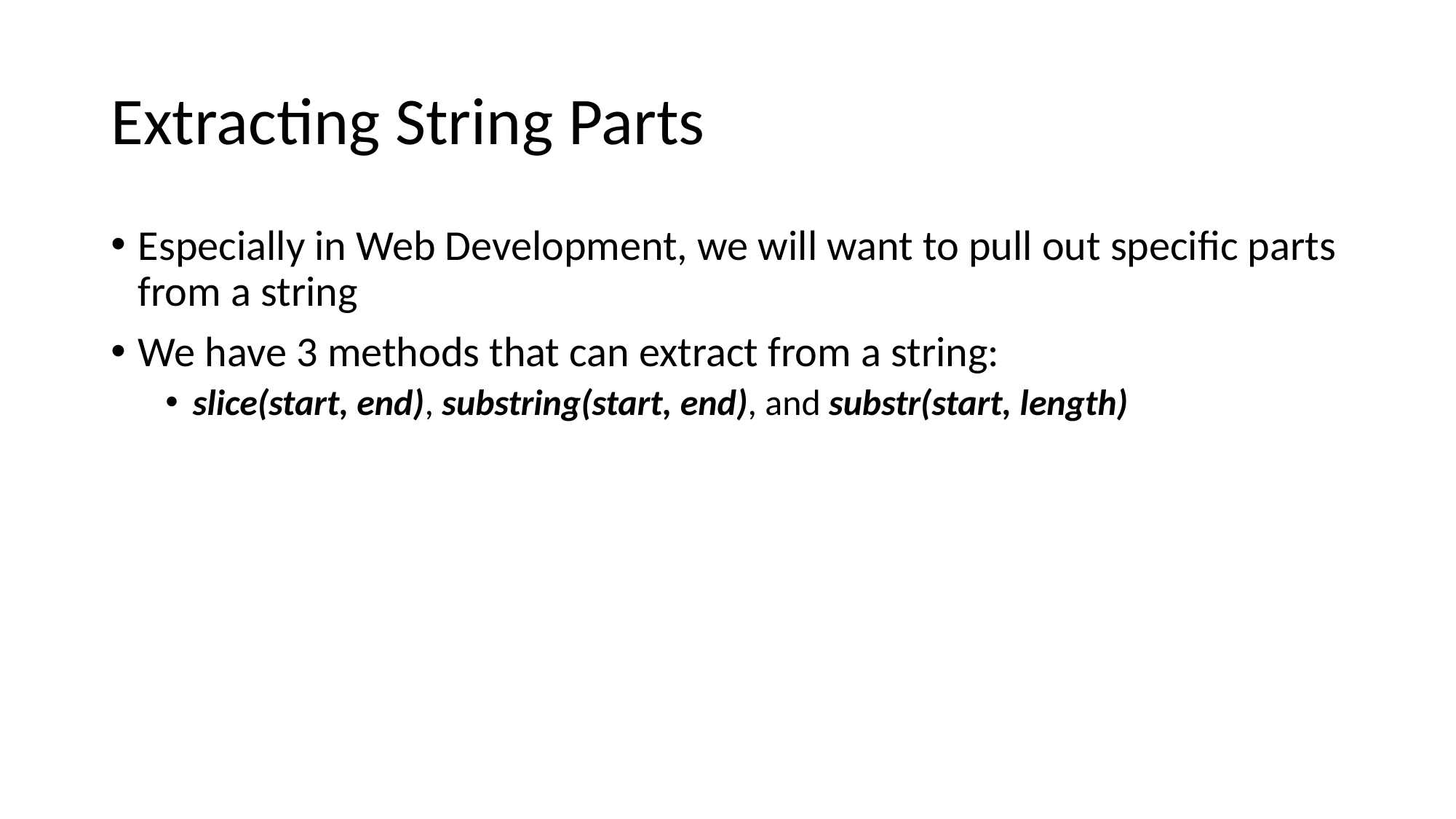

# Extracting String Parts
Especially in Web Development, we will want to pull out specific parts from a string
We have 3 methods that can extract from a string:
slice(start, end), substring(start, end), and substr(start, length)